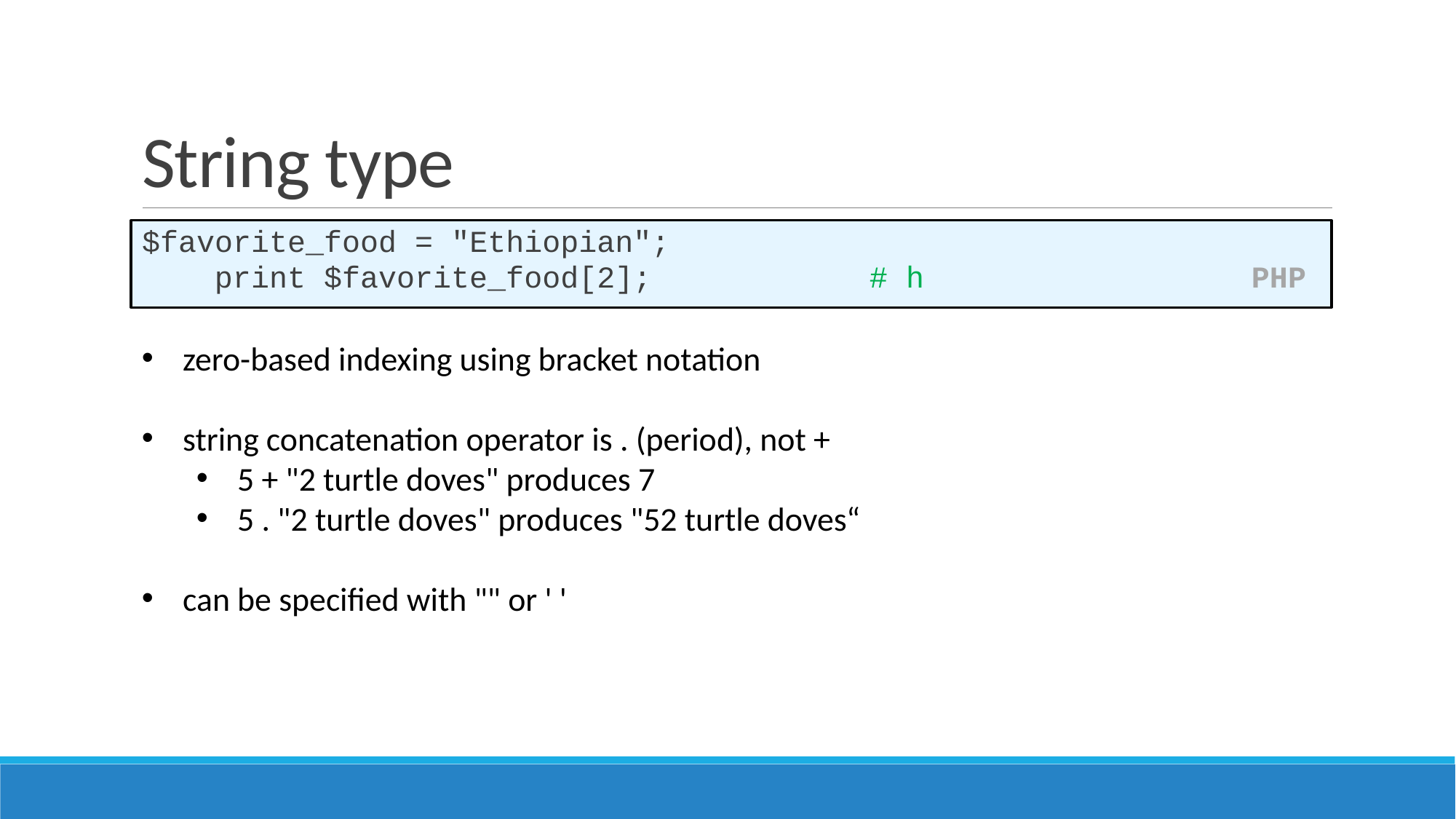

# String type
$favorite_food = "Ethiopian";
    print $favorite_food[2];            # h                  PHP
zero-based indexing using bracket notation

string concatenation operator is . (period), not +
5 + "2 turtle doves" produces 7
5 . "2 turtle doves" produces "52 turtle doves“

can be specified with "" or ' '